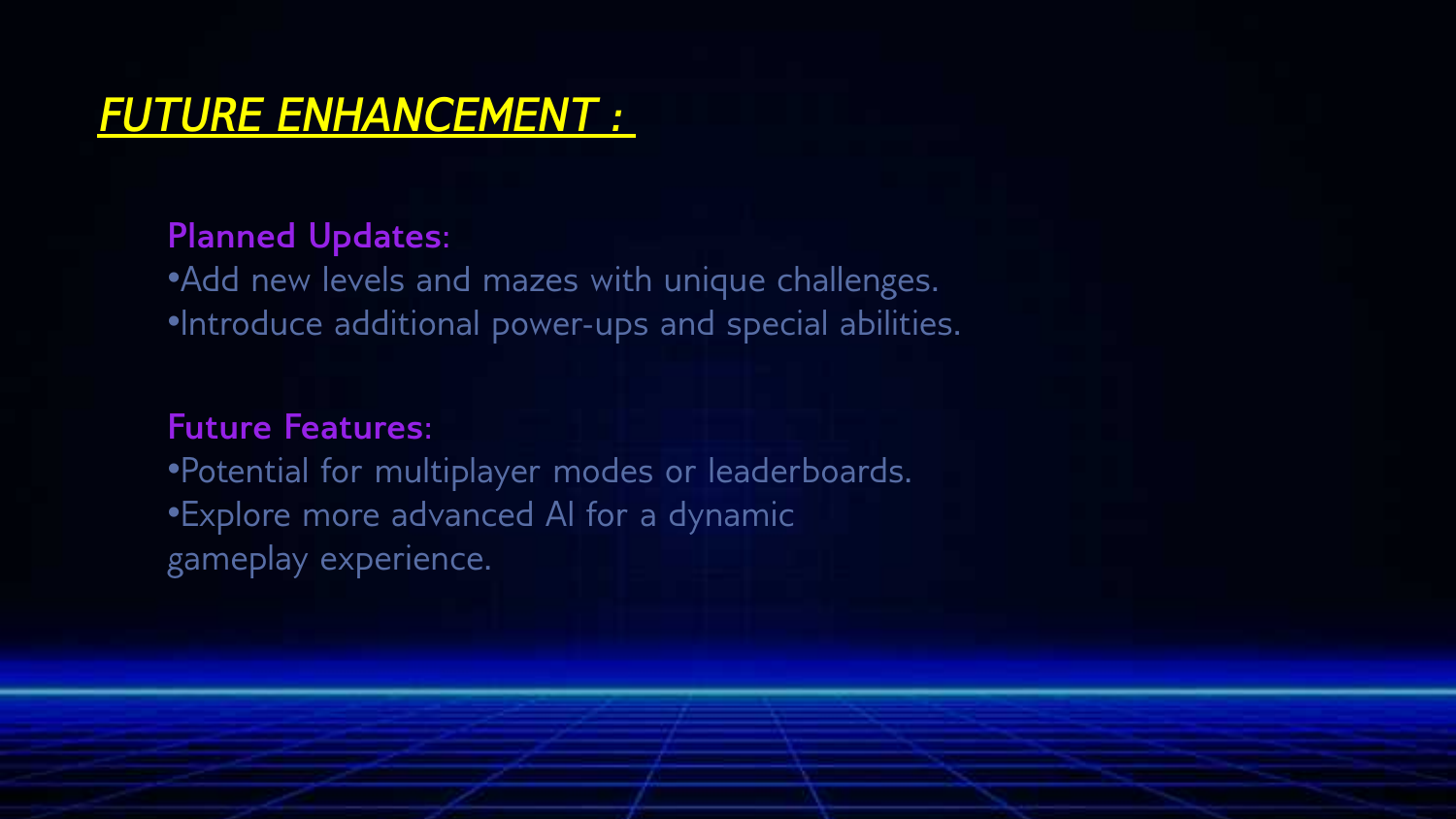

FUTURE ENHANCEMENT :
Planned Updates:
Add new levels and mazes with unique challenges.
Introduce additional power-ups and special abilities.

Future Features:
Potential for multiplayer modes or leaderboards.
Explore more advanced AI for a dynamic gameplay experience.